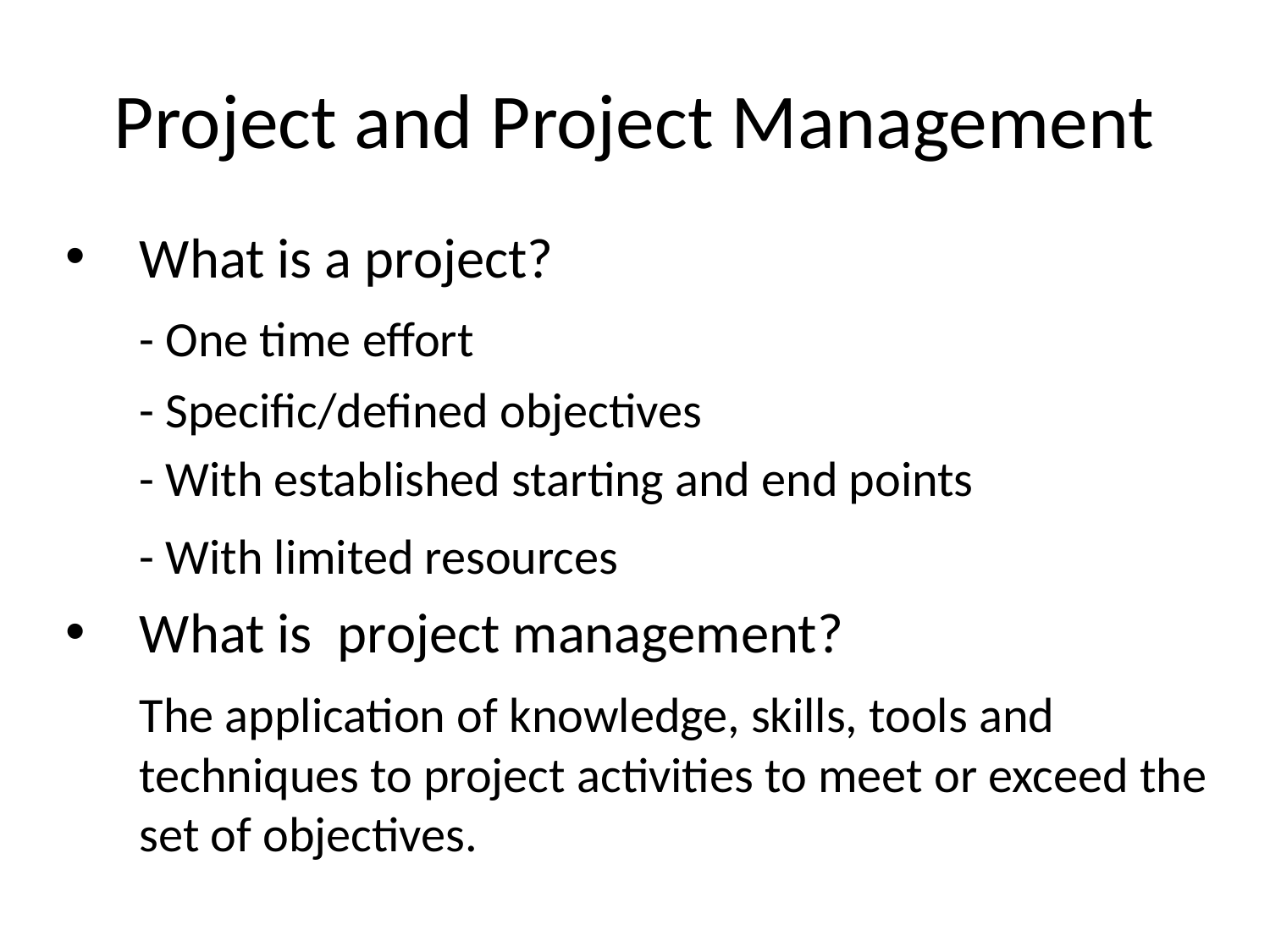

# Project and Project Management
What is a project?
	- One time effort
	- Specific/defined objectives
	- With established starting and end points
	- With limited resources
What is  project management?
	The application of knowledge, skills, tools and techniques to project activities to meet or exceed the set of objectives.